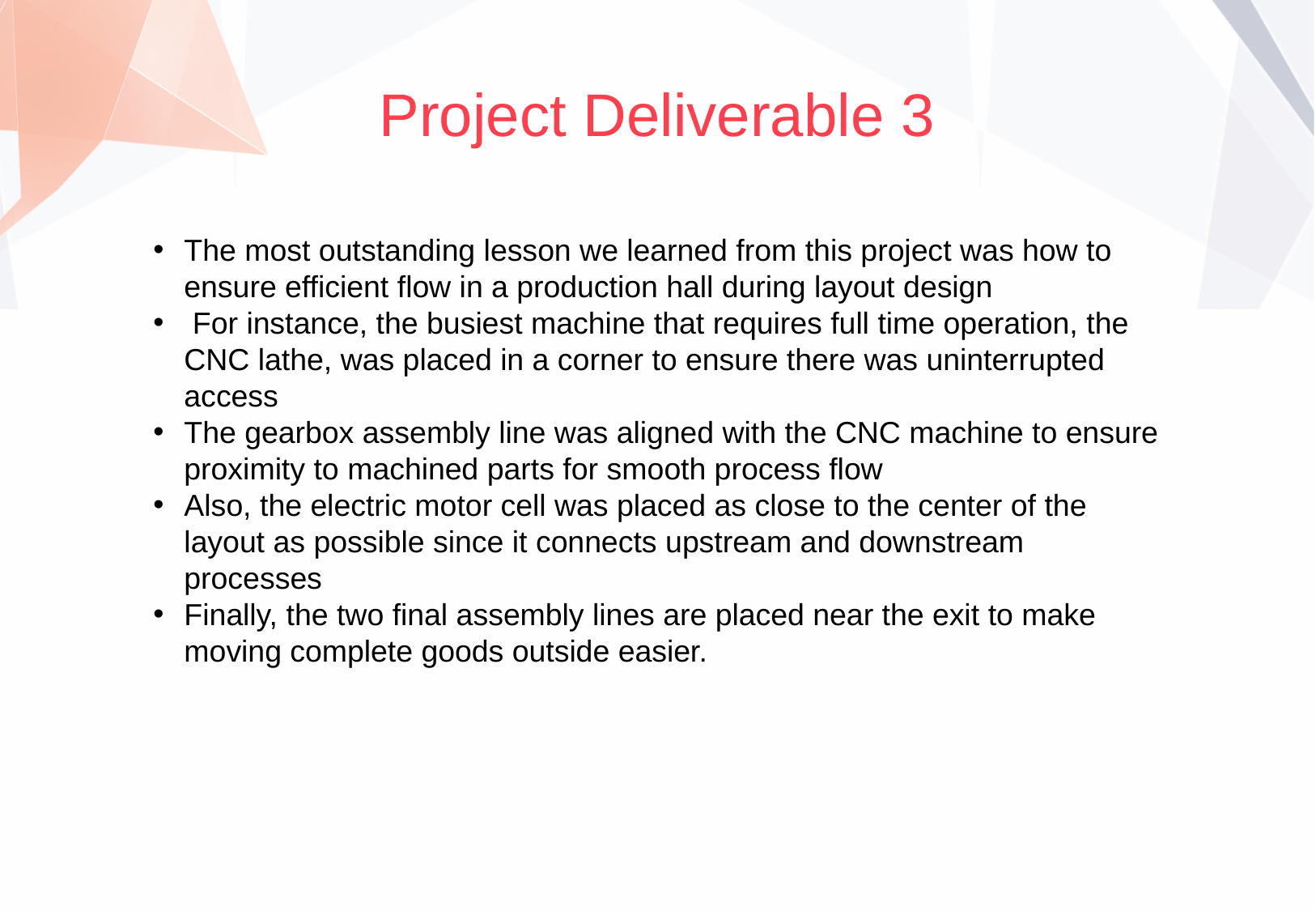

# Project Deliverable 3

The most outstanding lesson we learned from this project was how to ensure efficient flow in a production hall during layout design
 For instance, the busiest machine that requires full time operation, the CNC lathe, was placed in a corner to ensure there was uninterrupted access
The gearbox assembly line was aligned with the CNC machine to ensure proximity to machined parts for smooth process flow
Also, the electric motor cell was placed as close to the center of the layout as possible since it connects upstream and downstream processes
Finally, the two final assembly lines are placed near the exit to make moving complete goods outside easier.